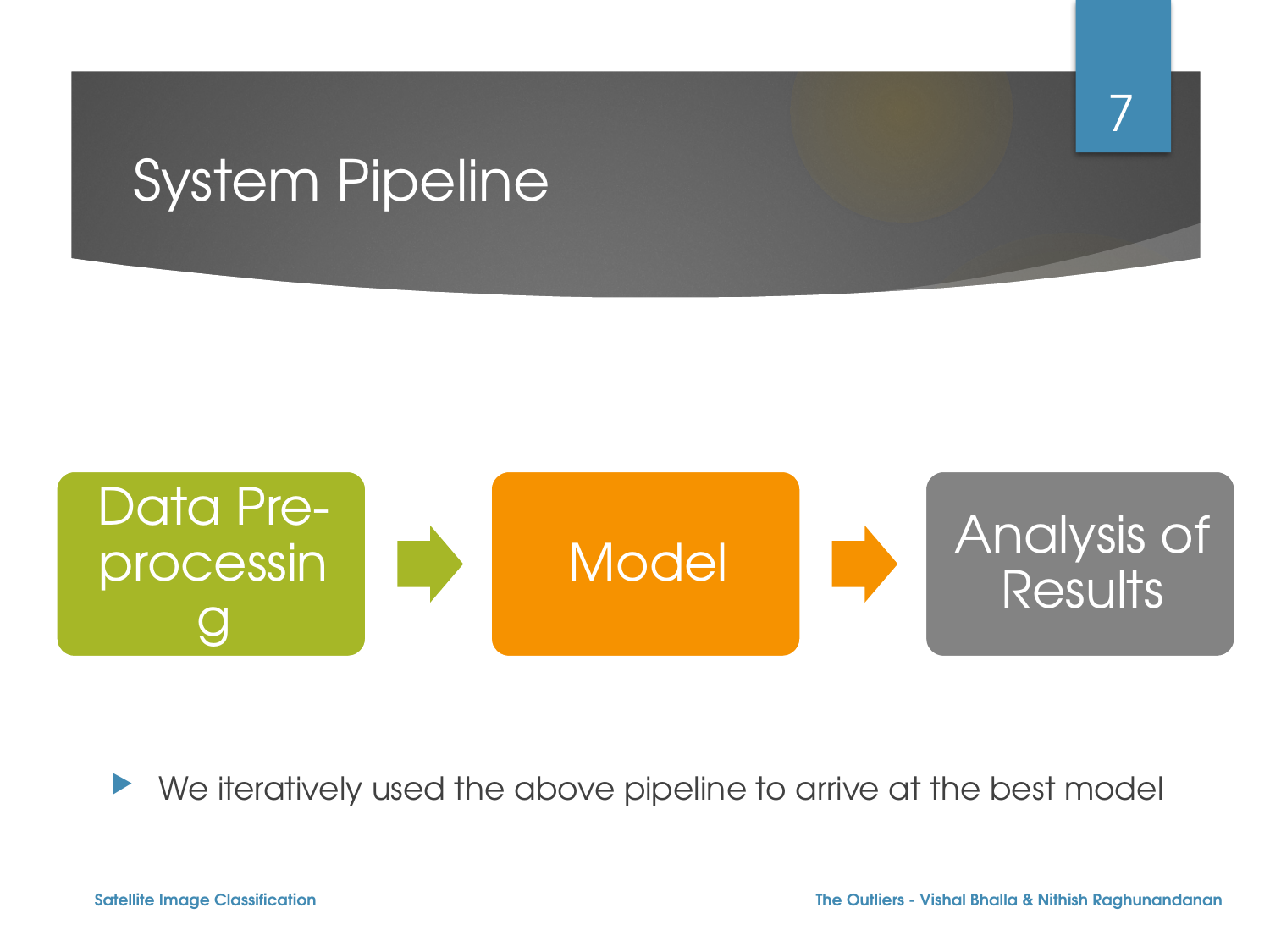

7
# System Pipeline
Data Pre-processing

Model

Analysis of Results

We iteratively used the above pipeline to arrive at the best model
The Outliers - Vishal Bhalla & Nithish Raghunandanan
Satellite Image Classification